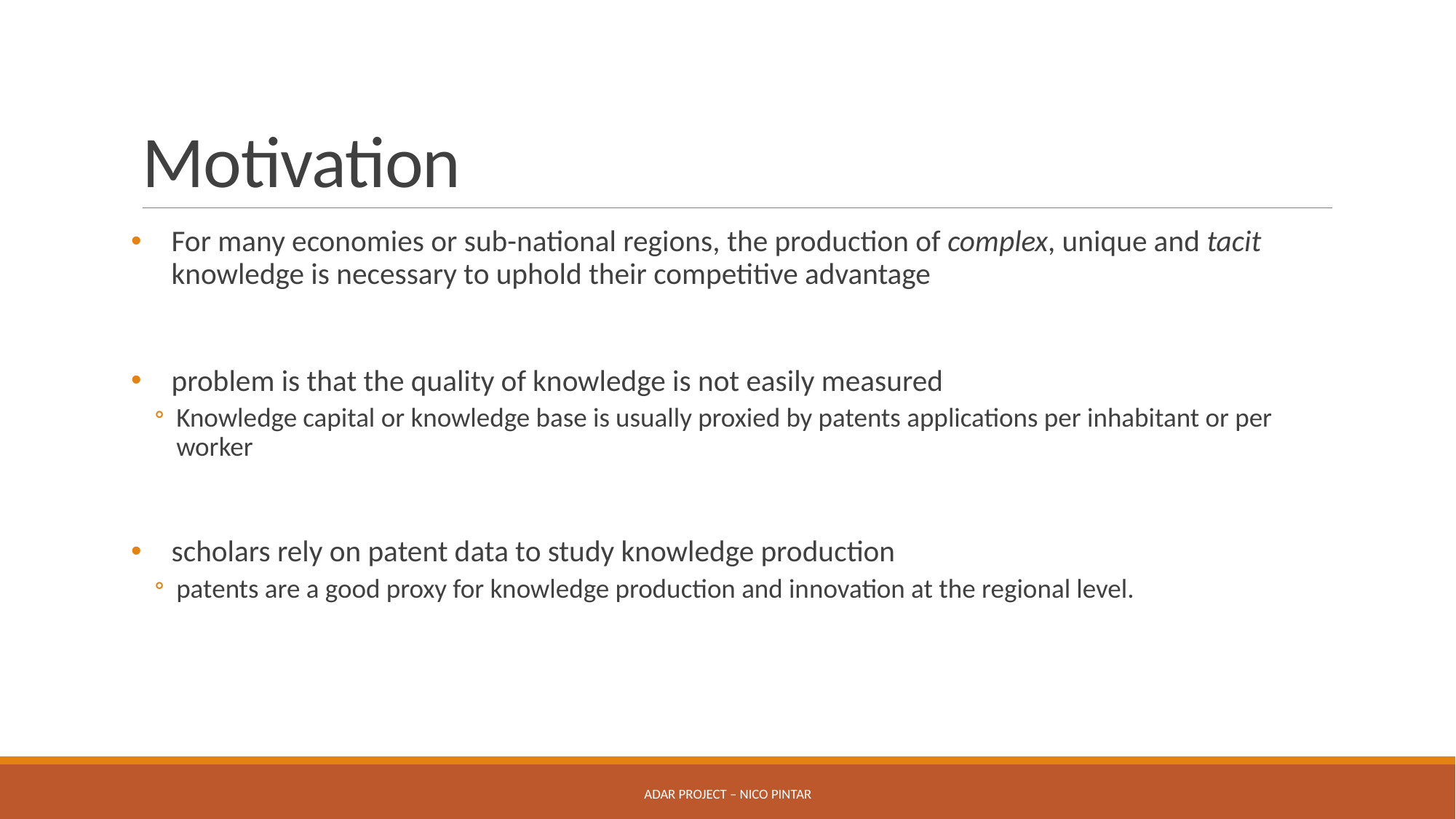

# Motivation
For many economies or sub-national regions, the production of complex, unique and tacit knowledge is necessary to uphold their competitive advantage

problem is that the quality of knowledge is not easily measured
Knowledge capital or knowledge base is usually proxied by patents applications per inhabitant or per worker

scholars rely on patent data to study knowledge production
patents are a good proxy for knowledge production and innovation at the regional level.
ADAR Project – Nico Pintar